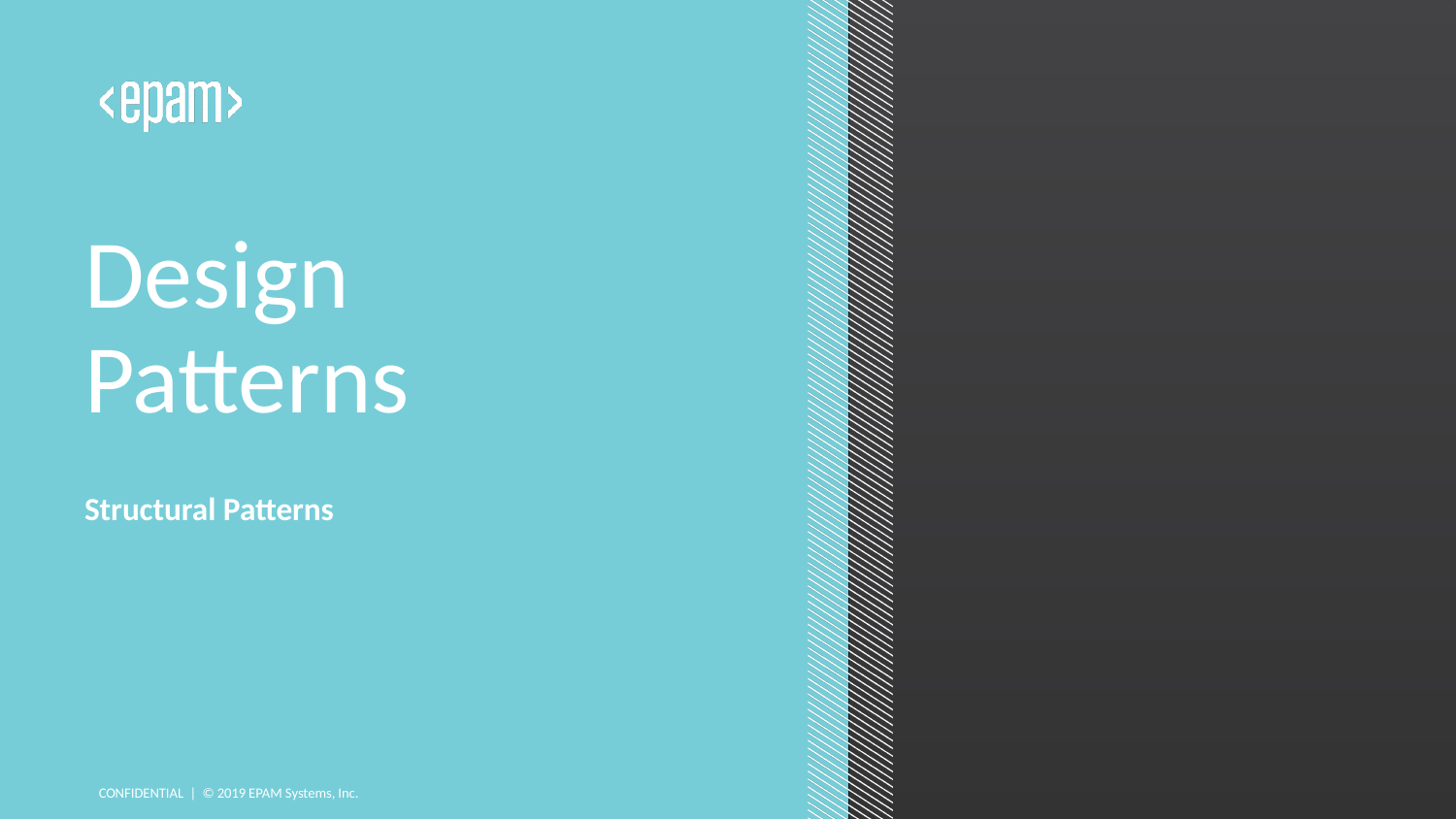

Design
Patterns
Structural Patterns
CONFIDENTIAL  |  © 2019 EPAM Systems, Inc.